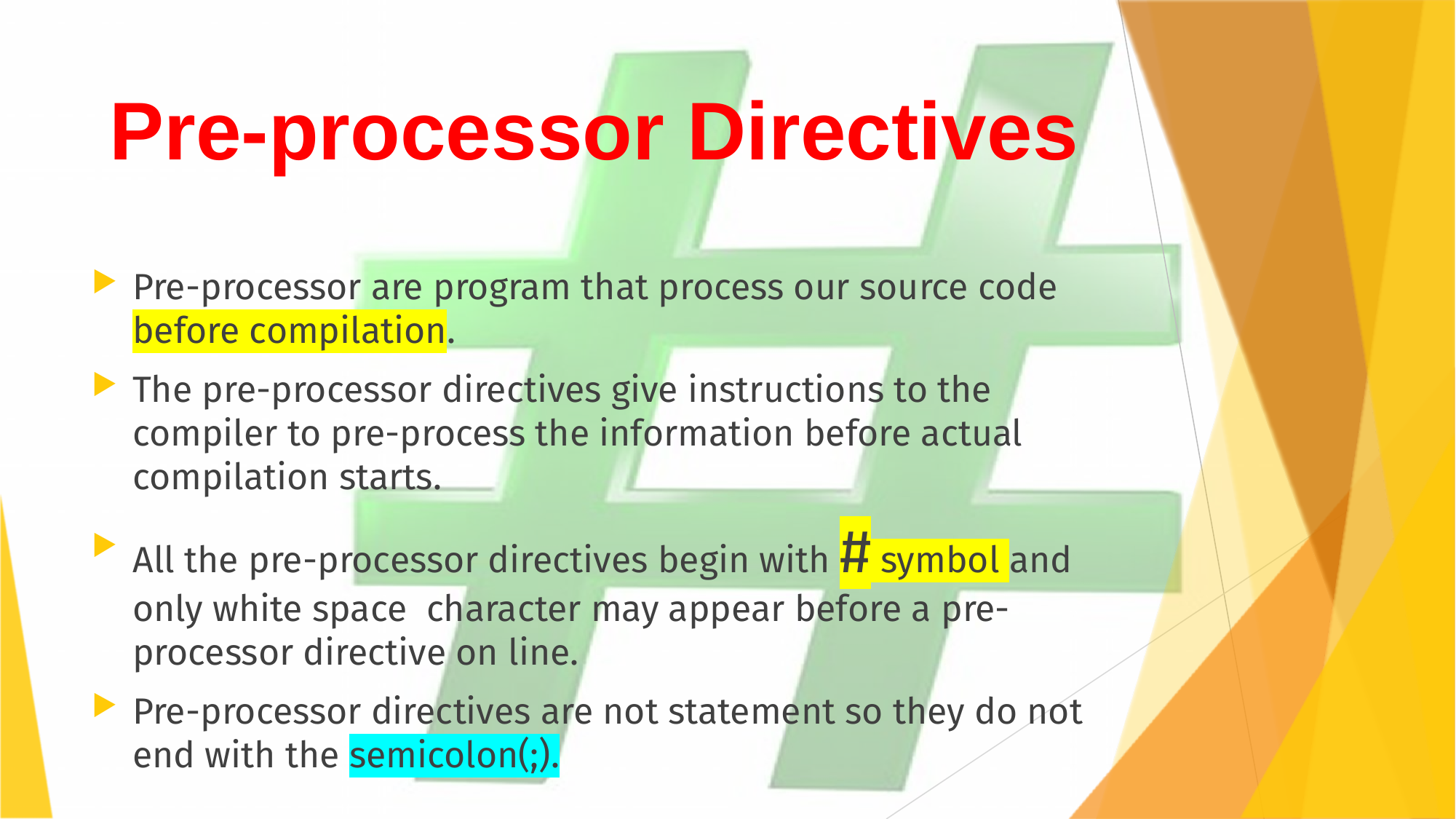

# Pre-processor Directives
Pre-processor are program that process our source code before compilation.
The pre-processor directives give instructions to the compiler to pre-process the information before actual compilation starts.
All the pre-processor directives begin with # symbol and only white space  character may appear before a pre-processor directive on line.
Pre-processor directives are not statement so they do not end with the semicolon(;).